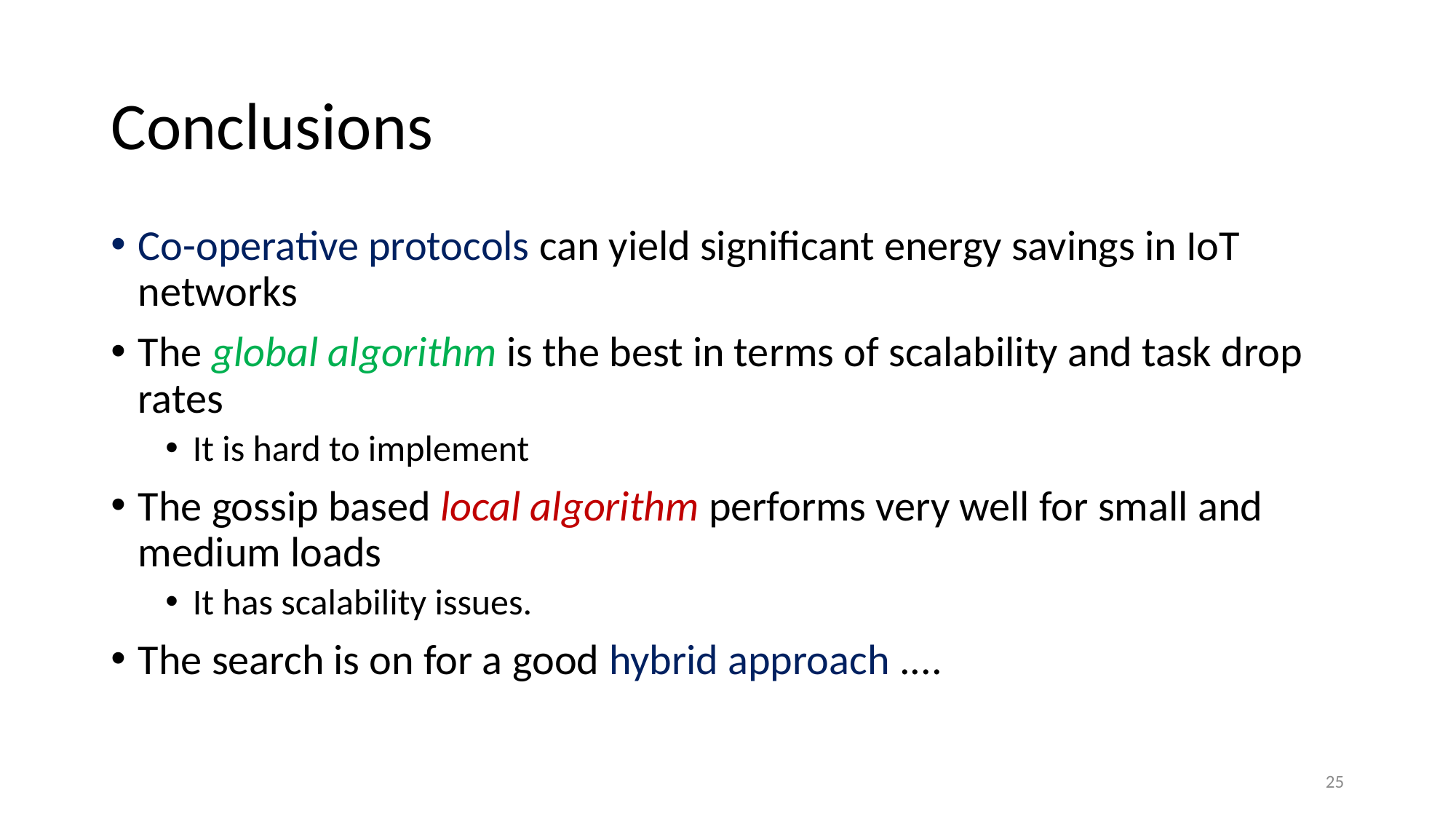

# Conclusions
Co-operative protocols can yield significant energy savings in IoT networks
The global algorithm is the best in terms of scalability and task drop rates
It is hard to implement
The gossip based local algorithm performs very well for small and medium loads
It has scalability issues.
The search is on for a good hybrid approach ....
25